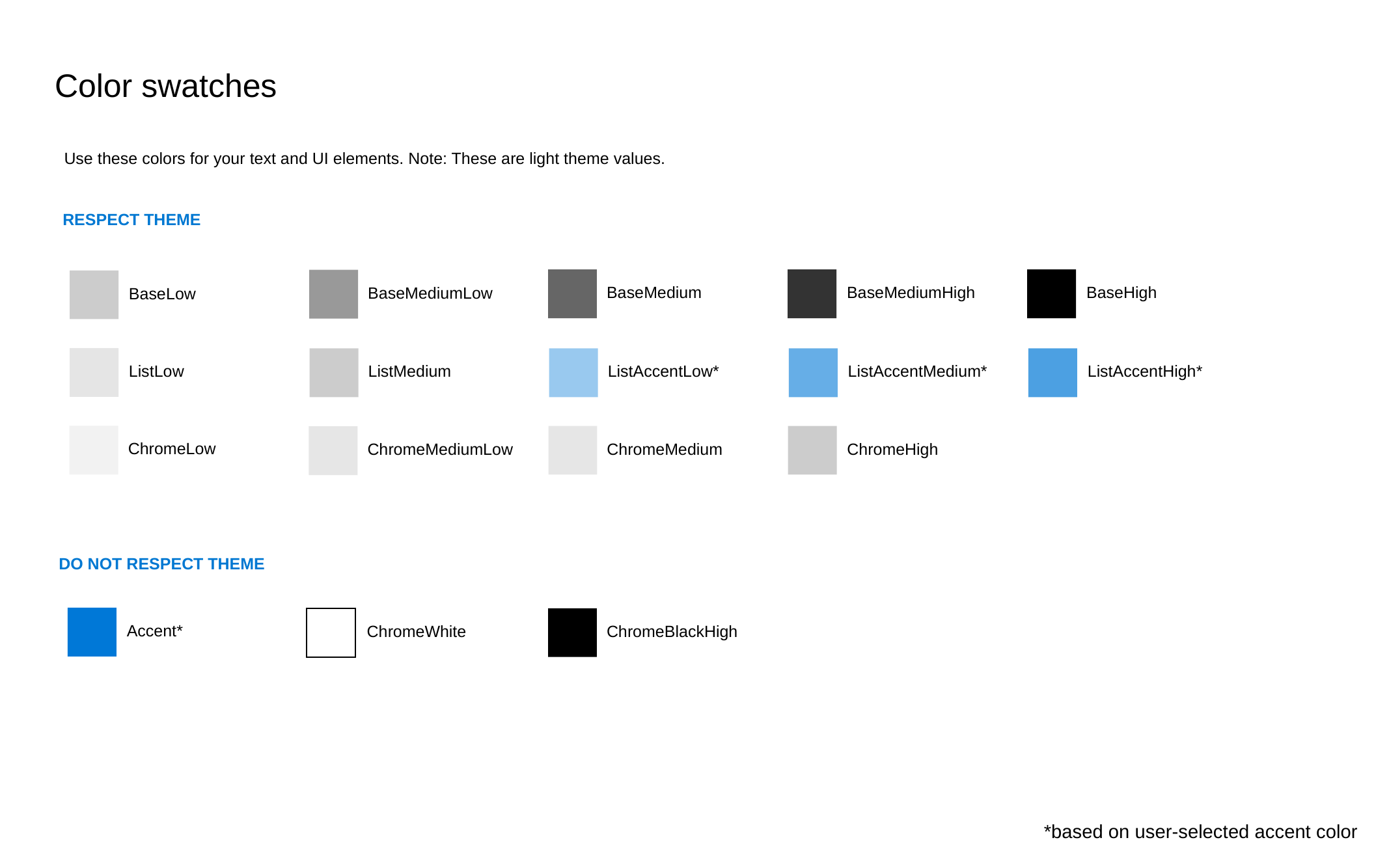

Color swatches
Use these colors for your text and UI elements. Note: These are light theme values.
RESPECT THEME

BaseMedium
BaseMediumHigh
BaseHigh
BaseMediumLow
BaseLow

ListLow
ListMedium
ListAccentLow*
ListAccentMedium*
ListAccentHigh*

ChromeLow
ChromeMedium
ChromeHigh
ChromeMediumLow
DO NOT RESPECT THEME

Accent*
ChromeWhite
ChromeBlackHigh
*based on user-selected accent color
*based on user-selected accent color